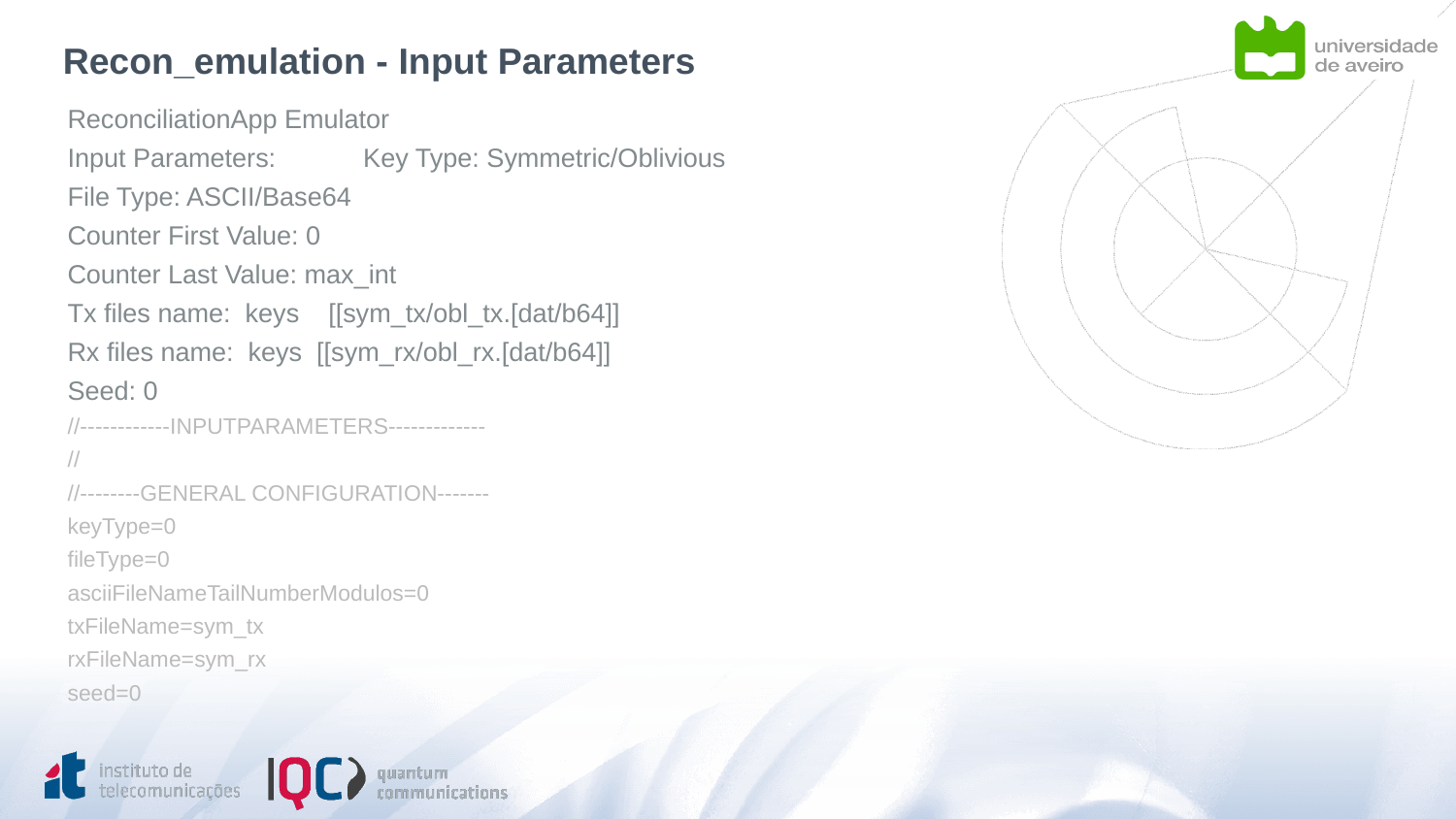

# Recon_emulation - Input Parameters
ReconciliationApp Emulator
Input Parameters:            Key Type: Symmetric/Oblivious
File Type: ASCII/Base64
Counter First Value: 0
Counter Last Value: max_int
Tx files name:  keys    [[sym_tx/obl_tx.[dat/b64]]
Rx files name:  keys  [[sym_rx/obl_rx.[dat/b64]]
Seed: 0
//------------INPUTPARAMETERS-------------
//
//--------GENERAL CONFIGURATION-------
keyType=0
fileType=0
asciiFileNameTailNumberModulos=0
txFileName=sym_tx
rxFileName=sym_rx
seed=0